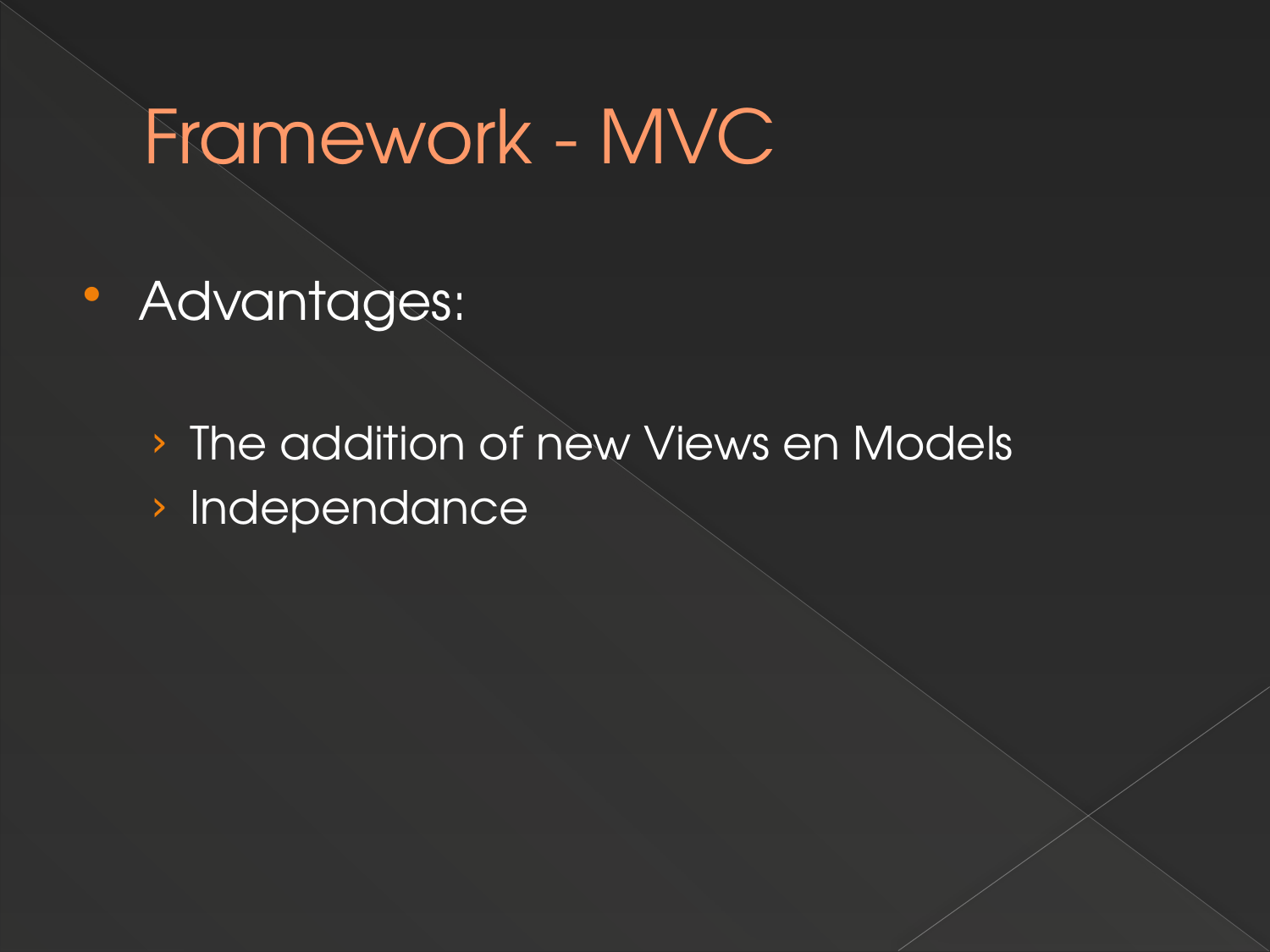

# Framework - MVC
Advantages:

The addition of new Views en Models
Independance